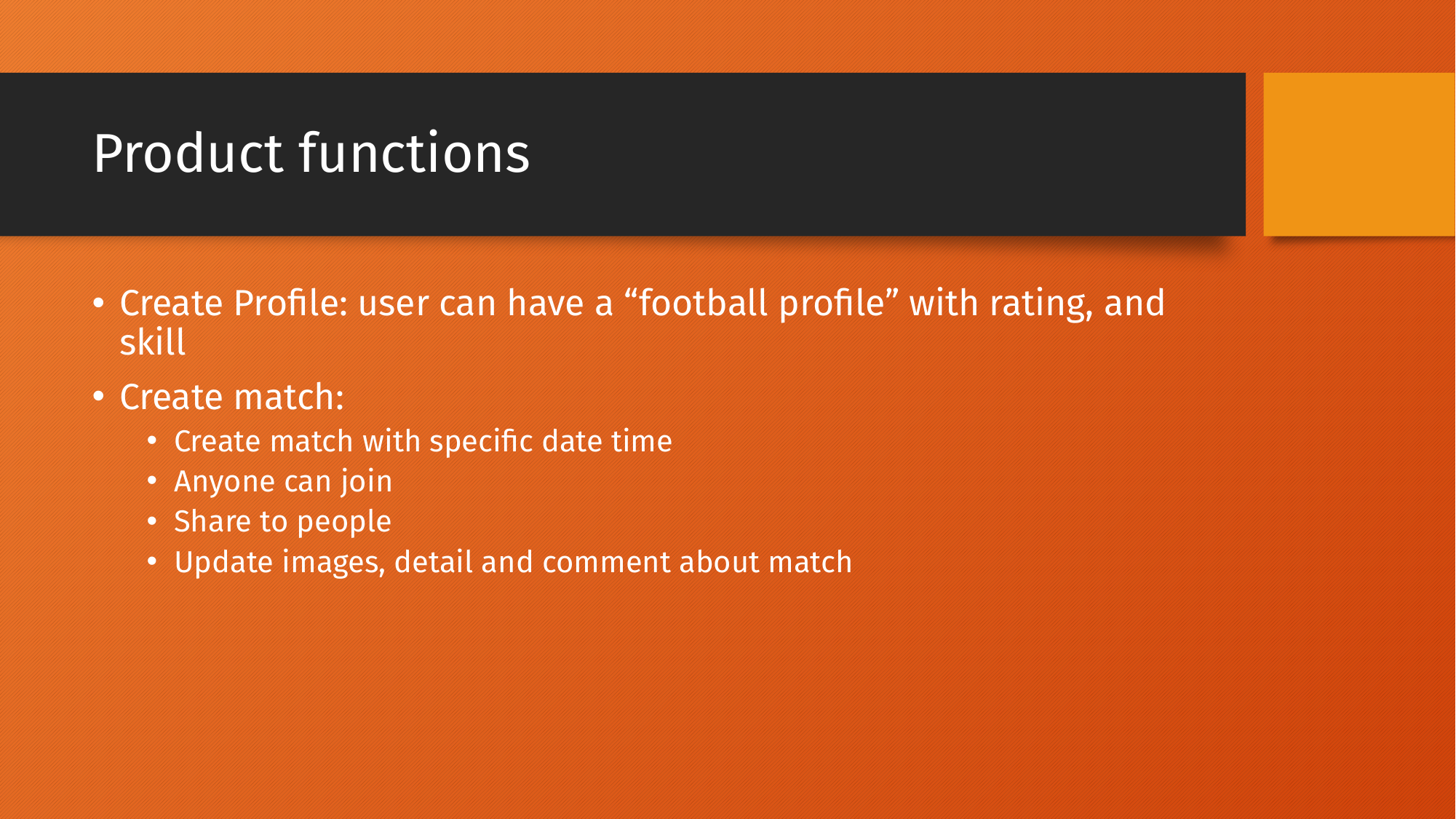

# Product functions
Create Profile: user can have a “football profile” with rating, and skill
Create match:
Create match with specific date time
Anyone can join
Share to people
Update images, detail and comment about match